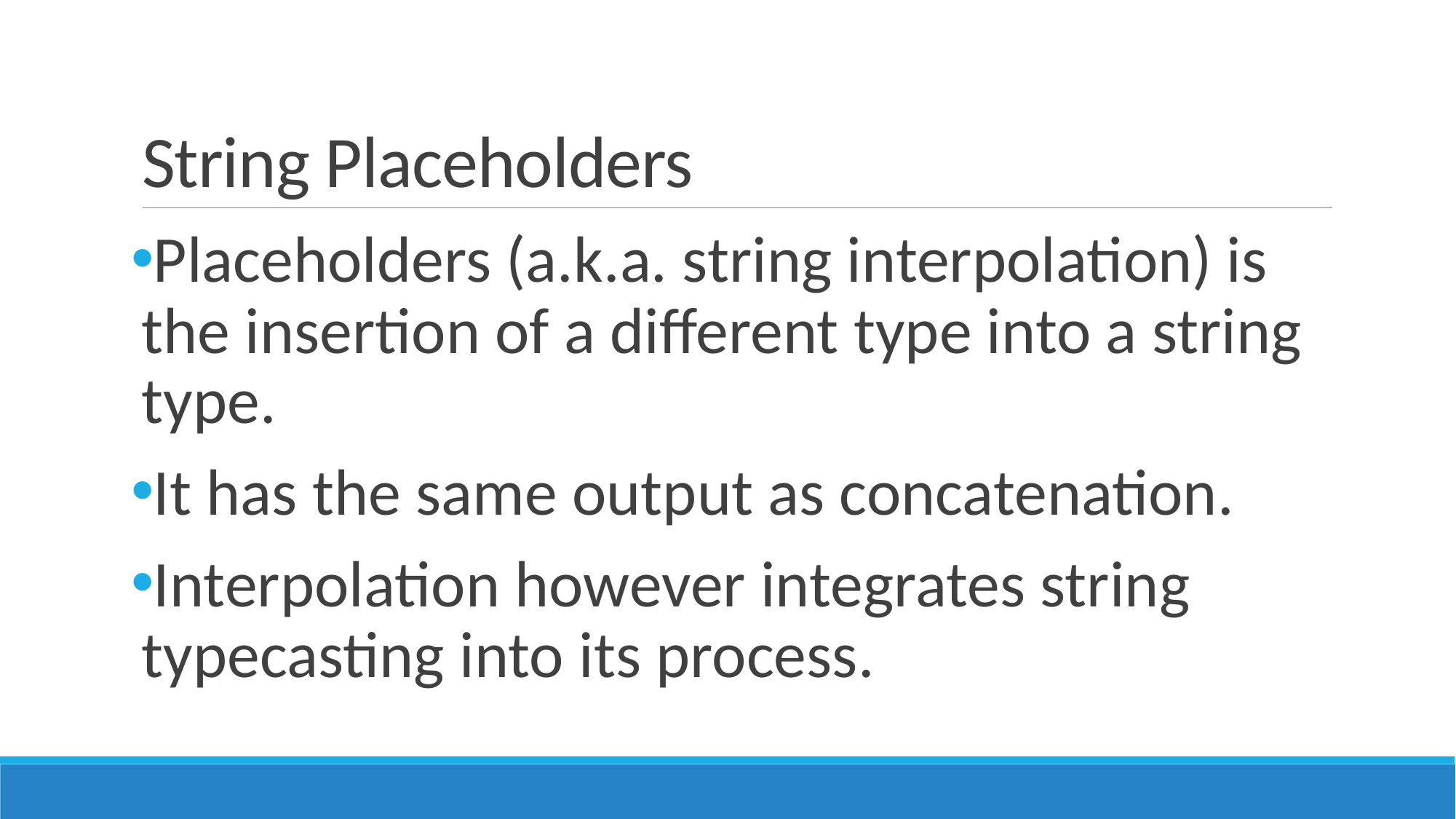

# String Placeholders
Placeholders (a.k.a. string interpolation) is the insertion of a different type into a string type.
It has the same output as concatenation.
Interpolation however integrates string typecasting into its process.